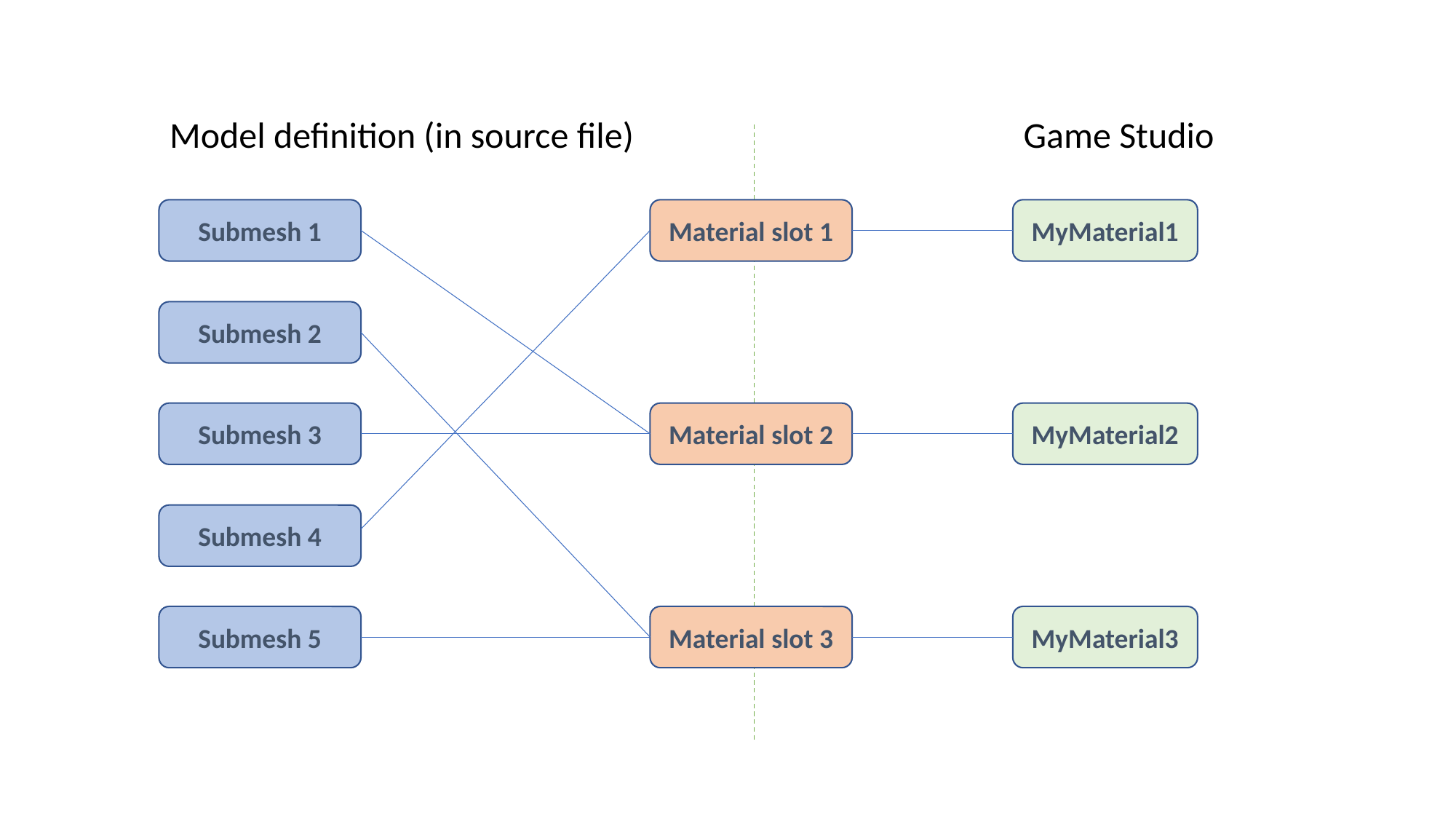

Model definition (in source file)
Game Studio
Submesh 1
Material slot 1
MyMaterial1
Submesh 2
Submesh 3
Material slot 2
MyMaterial2
Submesh 4
Submesh 5
Material slot 3
MyMaterial3